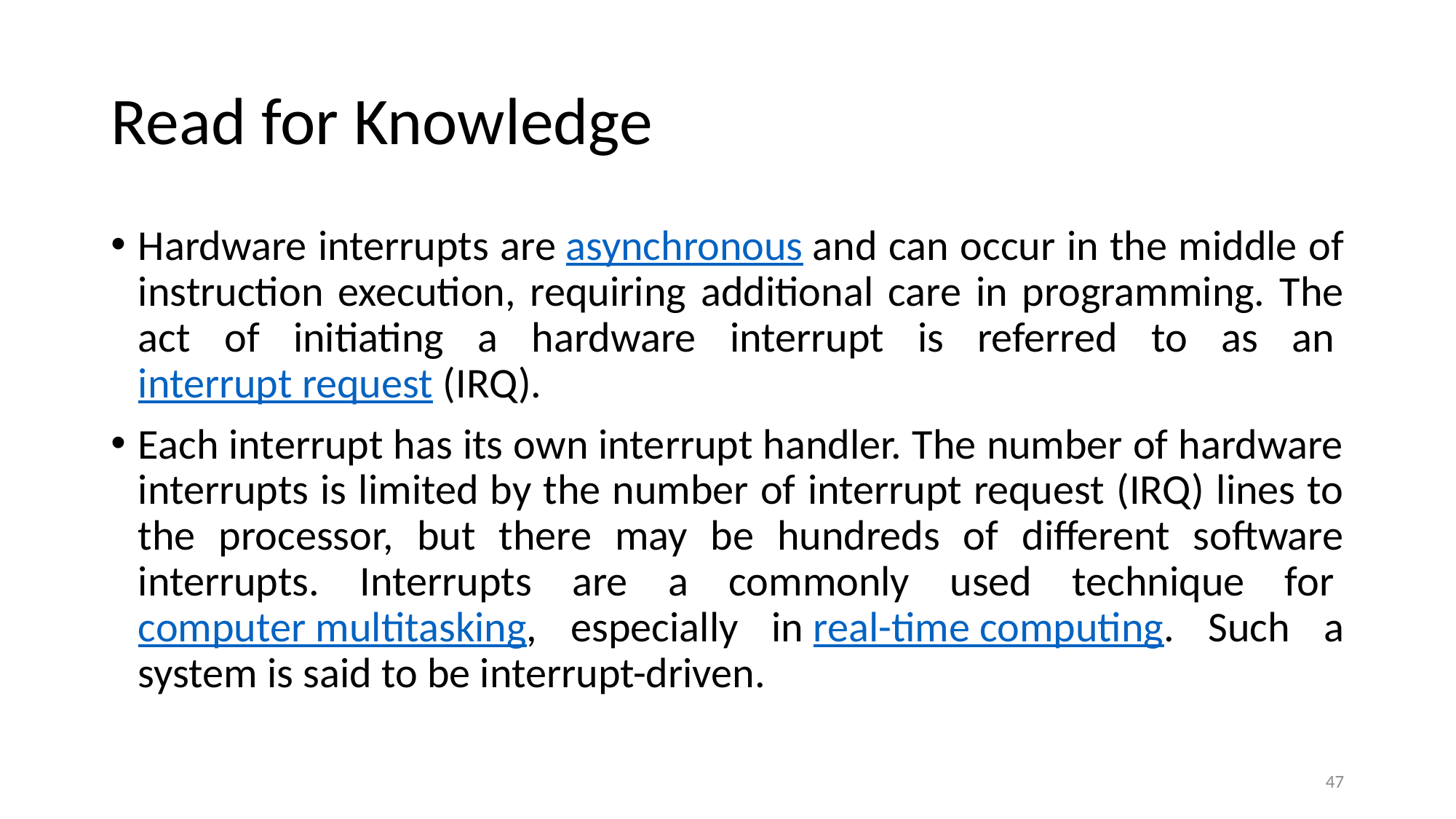

# Read for Knowledge
Hardware interrupts are asynchronous and can occur in the middle of instruction execution, requiring additional care in programming. The act of initiating a hardware interrupt is referred to as an interrupt request (IRQ).
Each interrupt has its own interrupt handler. The number of hardware interrupts is limited by the number of interrupt request (IRQ) lines to the processor, but there may be hundreds of different software interrupts. Interrupts are a commonly used technique for computer multitasking, especially in real-time computing. Such a system is said to be interrupt-driven.
47